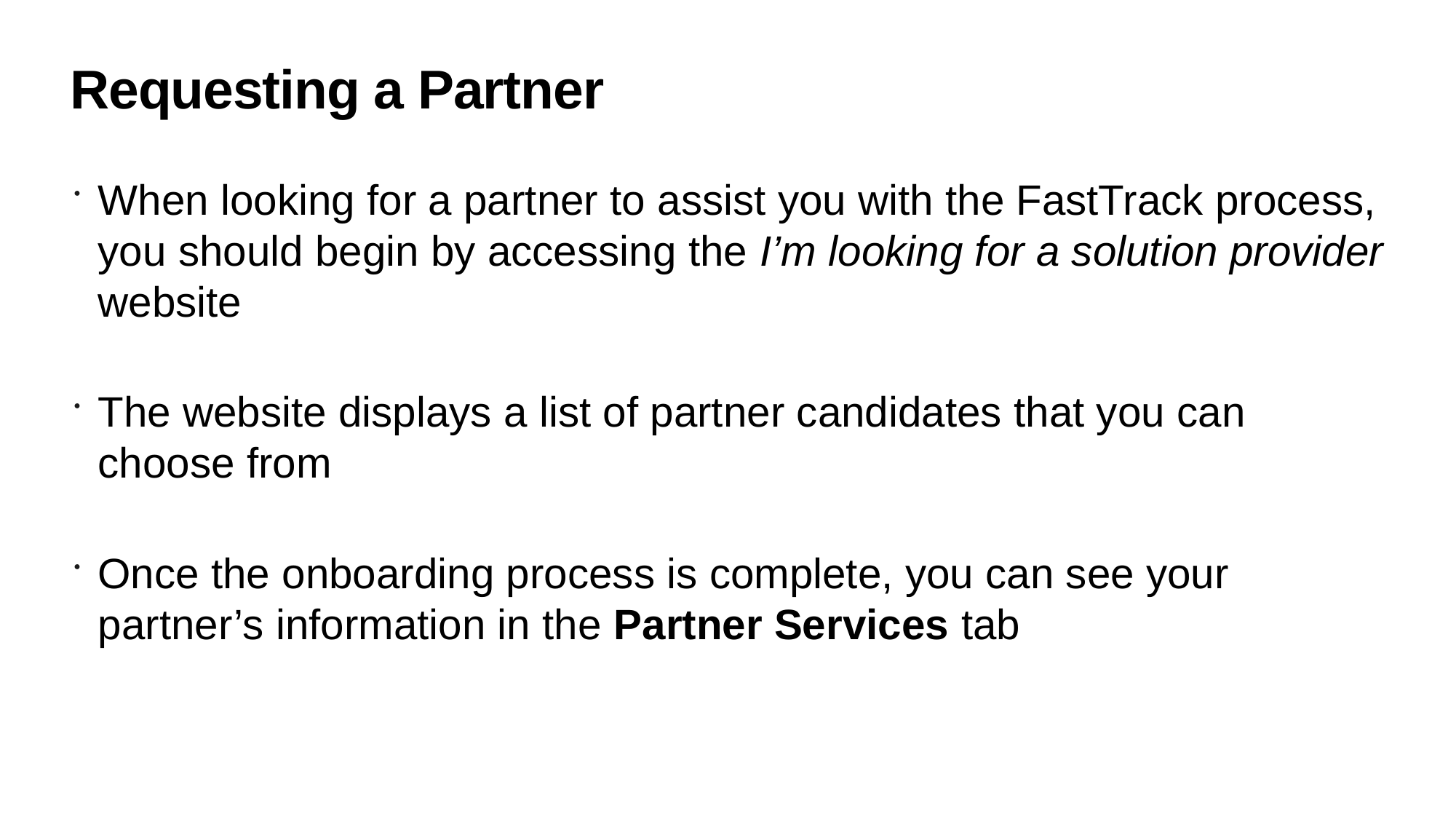

# Requesting a Partner
When looking for a partner to assist you with the FastTrack process, you should begin by accessing the I’m looking for a solution provider website
The website displays a list of partner candidates that you can choose from
Once the onboarding process is complete, you can see your partner’s information in the Partner Services tab